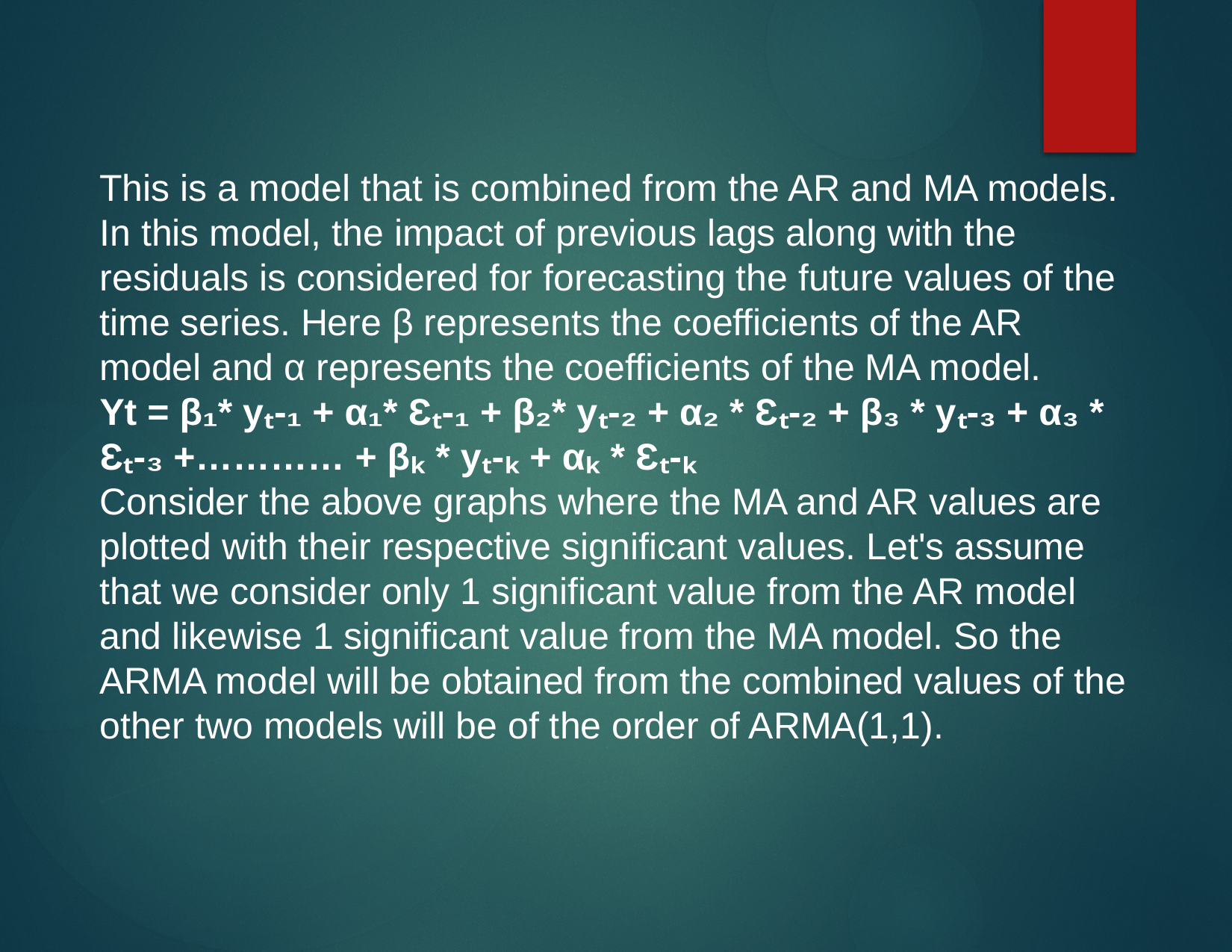

This is a model that is combined from the AR and MA models. In this model, the impact of previous lags along with the residuals is considered for forecasting the future values of the time series. Here β represents the coefficients of the AR model and α represents the coefficients of the MA model.
Yt = β₁* yₜ-₁ + α₁* Ɛₜ-₁ + β₂* yₜ-₂ + α₂ * Ɛₜ-₂ + β₃ * yₜ-₃ + α₃ * Ɛₜ-₃ +………… + βₖ * yₜ-ₖ + αₖ * Ɛₜ-ₖ
Consider the above graphs where the MA and AR values are plotted with their respective significant values. Let's assume that we consider only 1 significant value from the AR model and likewise 1 significant value from the MA model. So the ARMA model will be obtained from the combined values of the other two models will be of the order of ARMA(1,1).